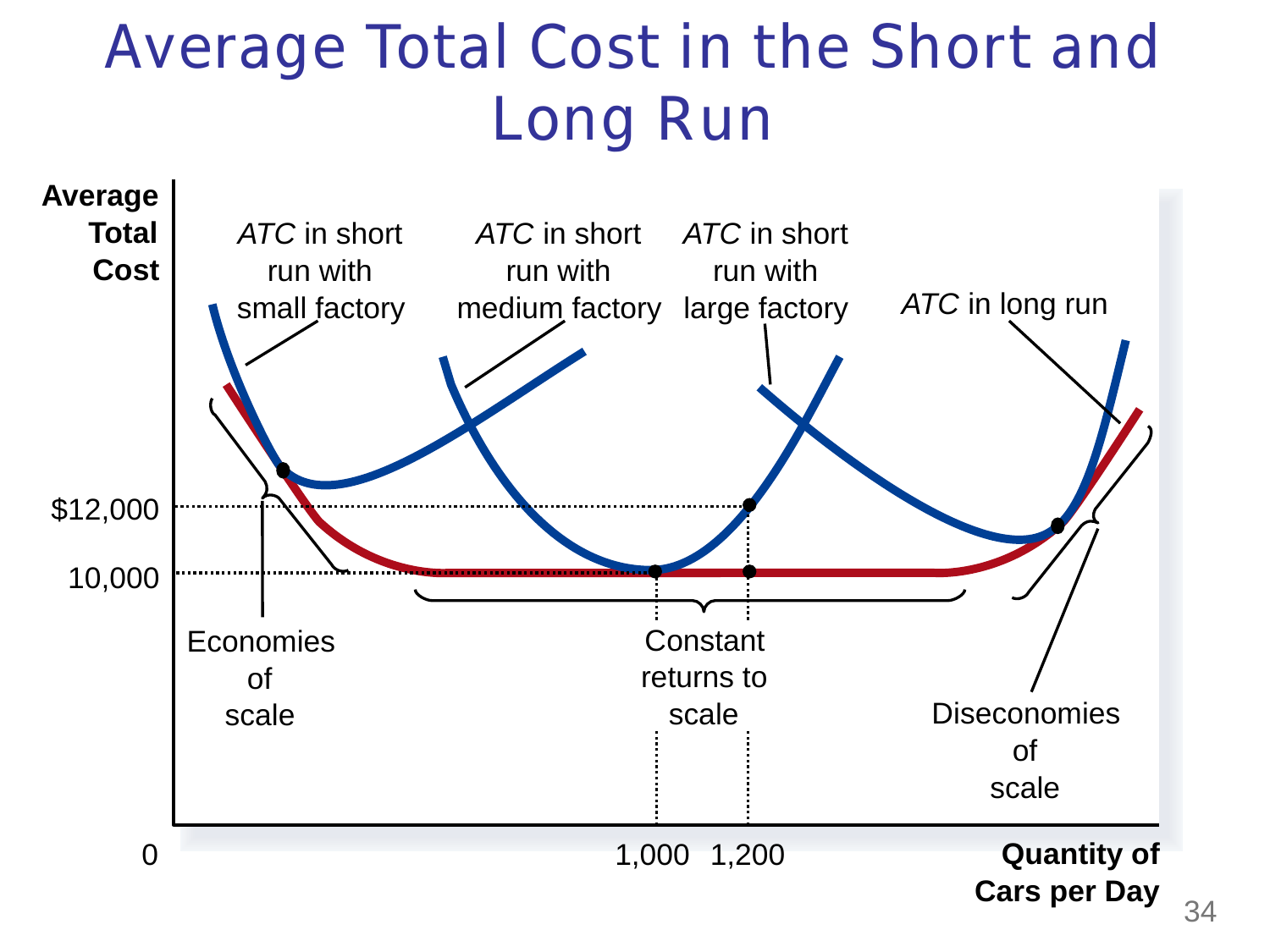

# Average Total Cost in the Short and Long Run
Average

Total
ATC
 in short
run with
small factory

ATC
 in short
run with
medium factory

ATC
 in short
run with
large factory

Cost
ATC
 in long run

Economies
of
scale

Diseconomies
of
scale

$12,000

1,200
10,000

1,000

Constant
returns to
scale
Quantity of
0
Cars per Day